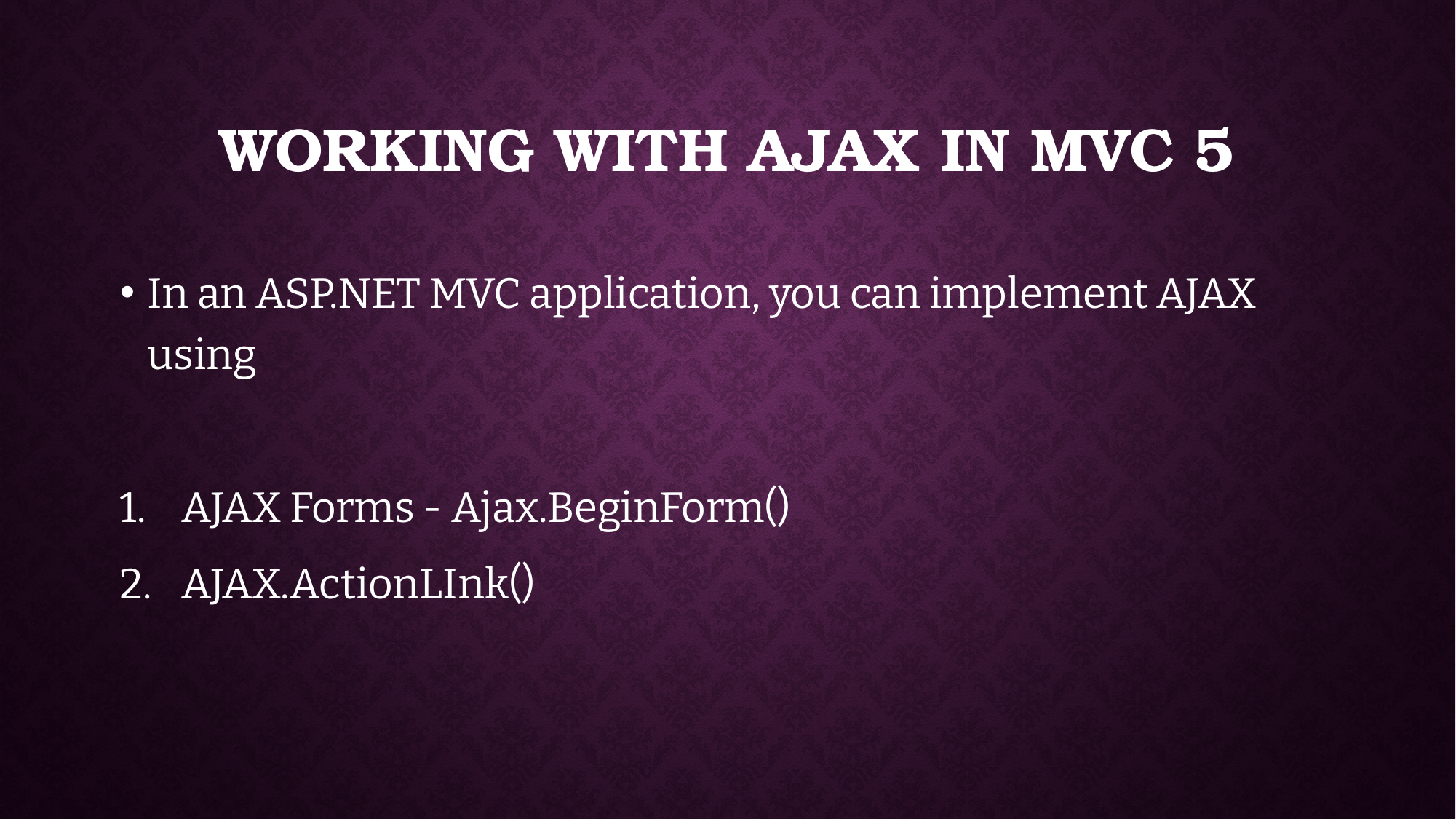

# Working with AJAX in mvc 5
In an ASP.NET MVC application, you can implement AJAX using

AJAX Forms - Ajax.BeginForm()
AJAX.ActionLInk()